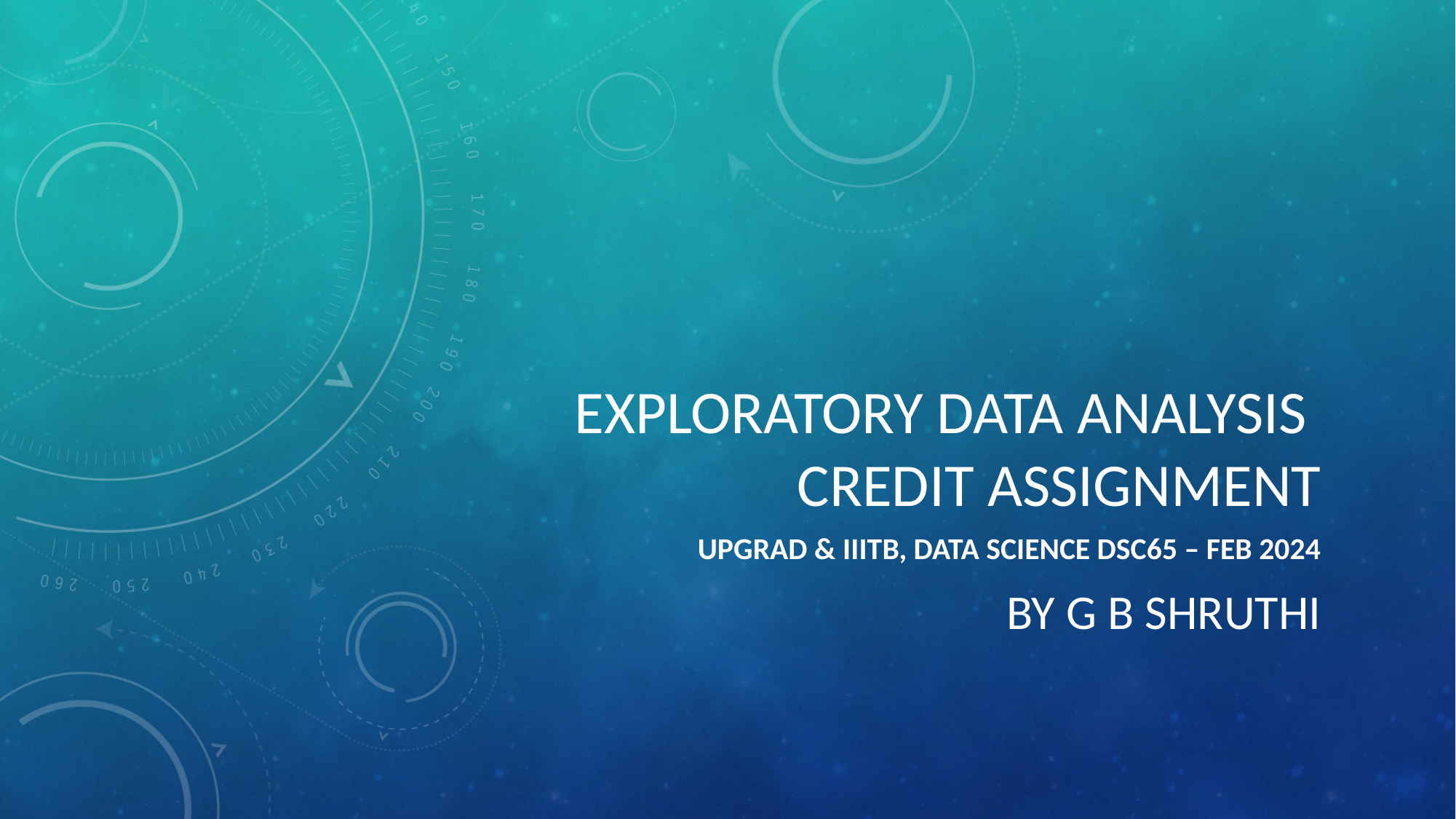

# EXPLORATORY DATA ANALYSIS Credit Assignment
UPGRAD & IIITB, DATA SCIENCE DSC65 – FEB 2024
By G b shruthI